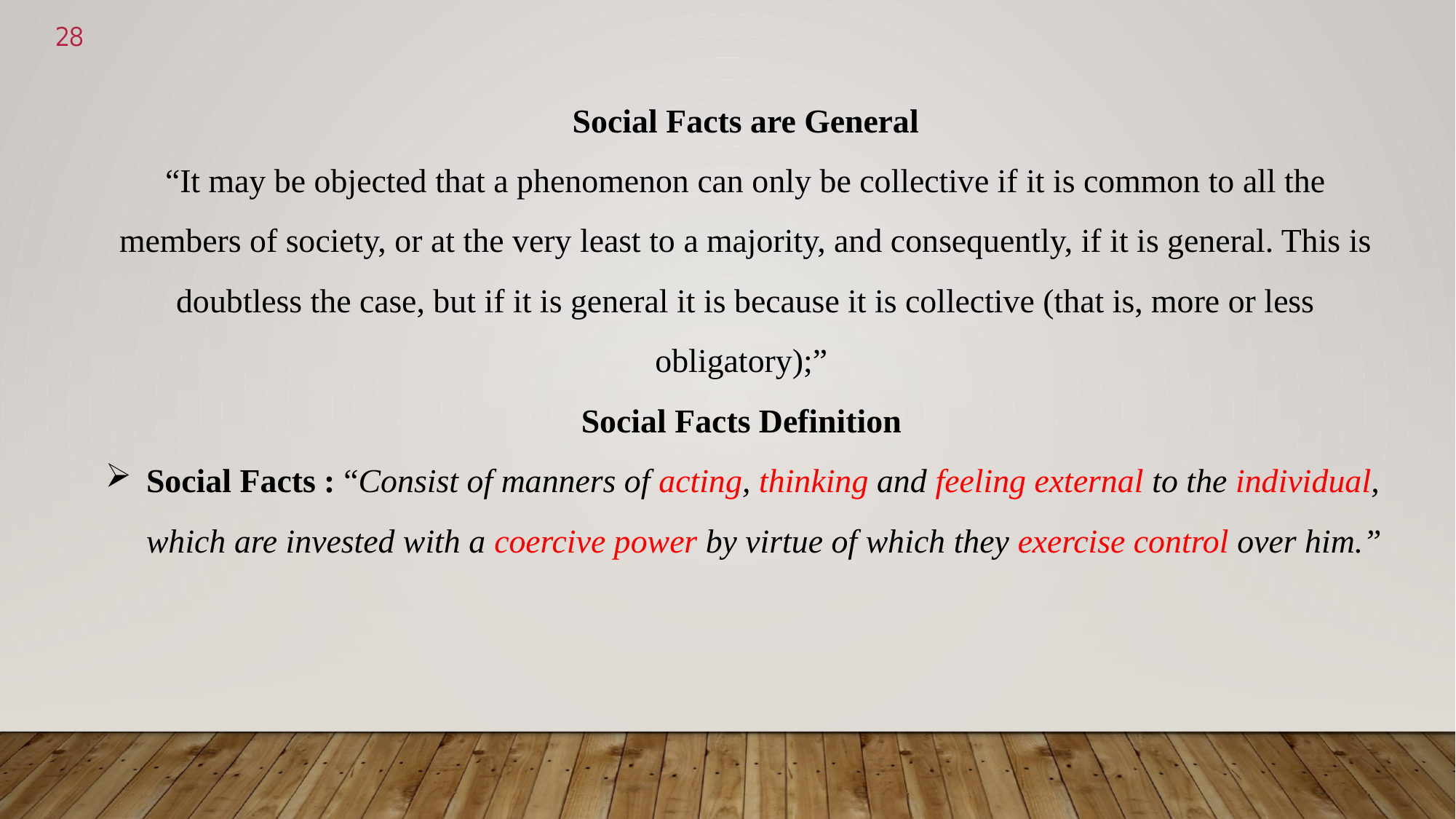

28
Social Facts are General
“It may be objected that a phenomenon can only be collective if it is common to all the members of society, or at the very least to a majority, and consequently, if it is general. This is doubtless the case, but if it is general it is because it is collective (that is, more or less obligatory);”
Social Facts Definition
Social Facts : “Consist of manners of acting, thinking and feeling external to the individual, which are invested with a coercive power by virtue of which they exercise control over him.”